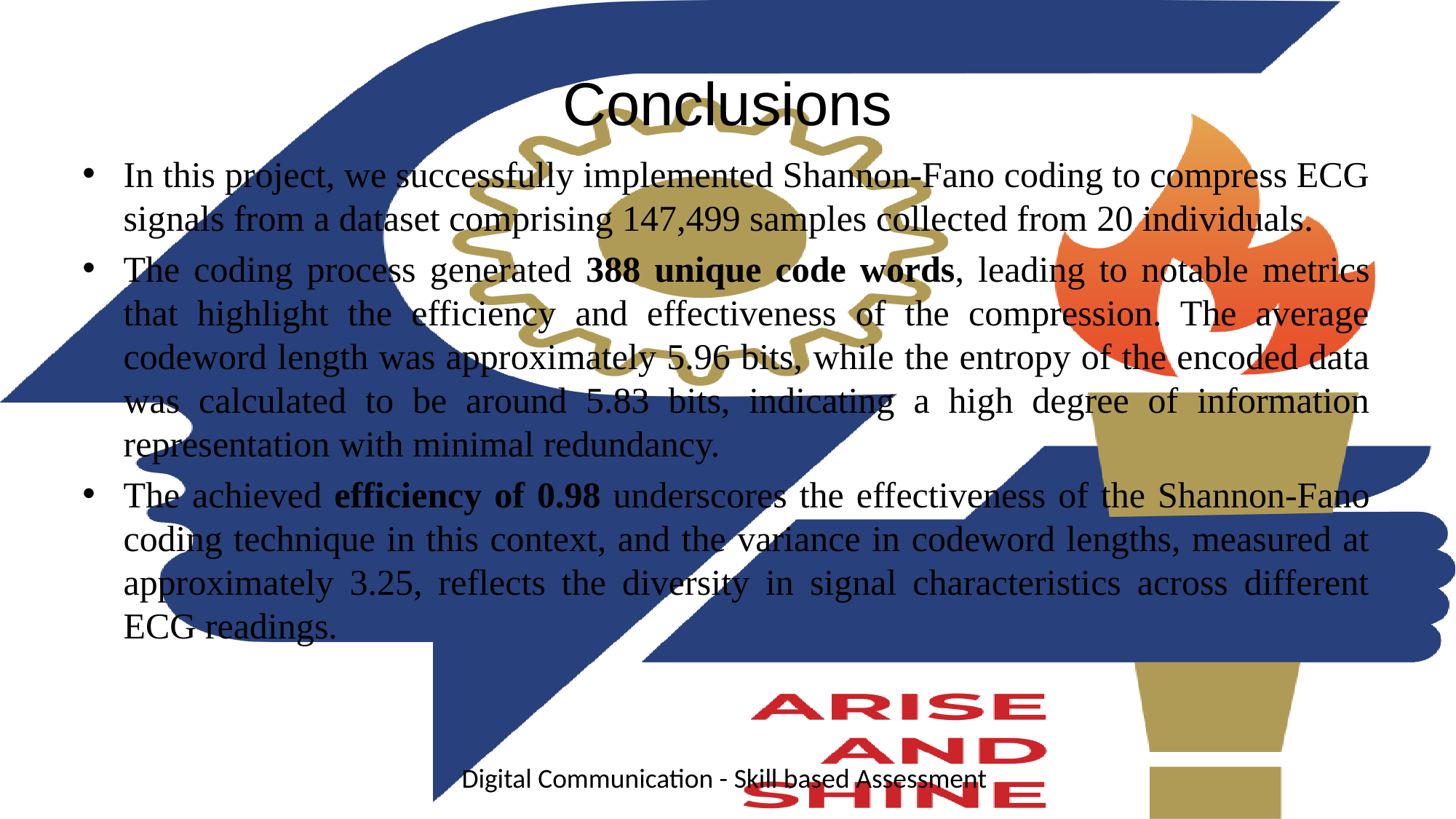

# Conclusions
In this project, we successfully implemented Shannon-Fano coding to compress ECG signals from a dataset comprising 147,499 samples collected from 20 individuals.
The coding process generated 388 unique code words, leading to notable metrics that highlight the efficiency and effectiveness of the compression. The average codeword length was approximately 5.96 bits, while the entropy of the encoded data was calculated to be around 5.83 bits, indicating a high degree of information representation with minimal redundancy.
The achieved efficiency of 0.98 underscores the effectiveness of the Shannon-Fano coding technique in this context, and the variance in codeword lengths, measured at approximately 3.25, reflects the diversity in signal characteristics across different ECG readings.

Digital Communication - Skill based Assessment